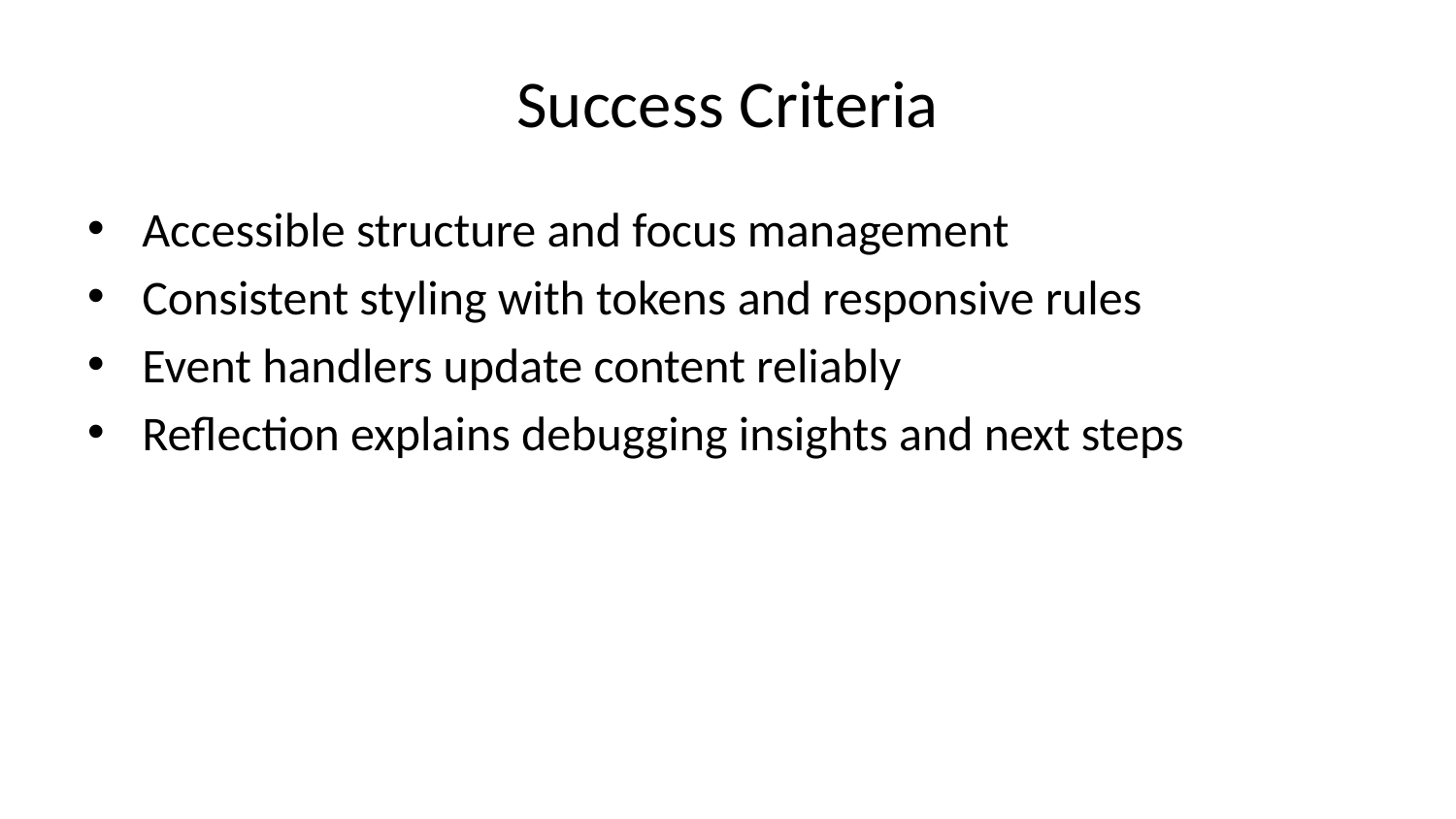

# Success Criteria
Accessible structure and focus management
Consistent styling with tokens and responsive rules
Event handlers update content reliably
Reflection explains debugging insights and next steps